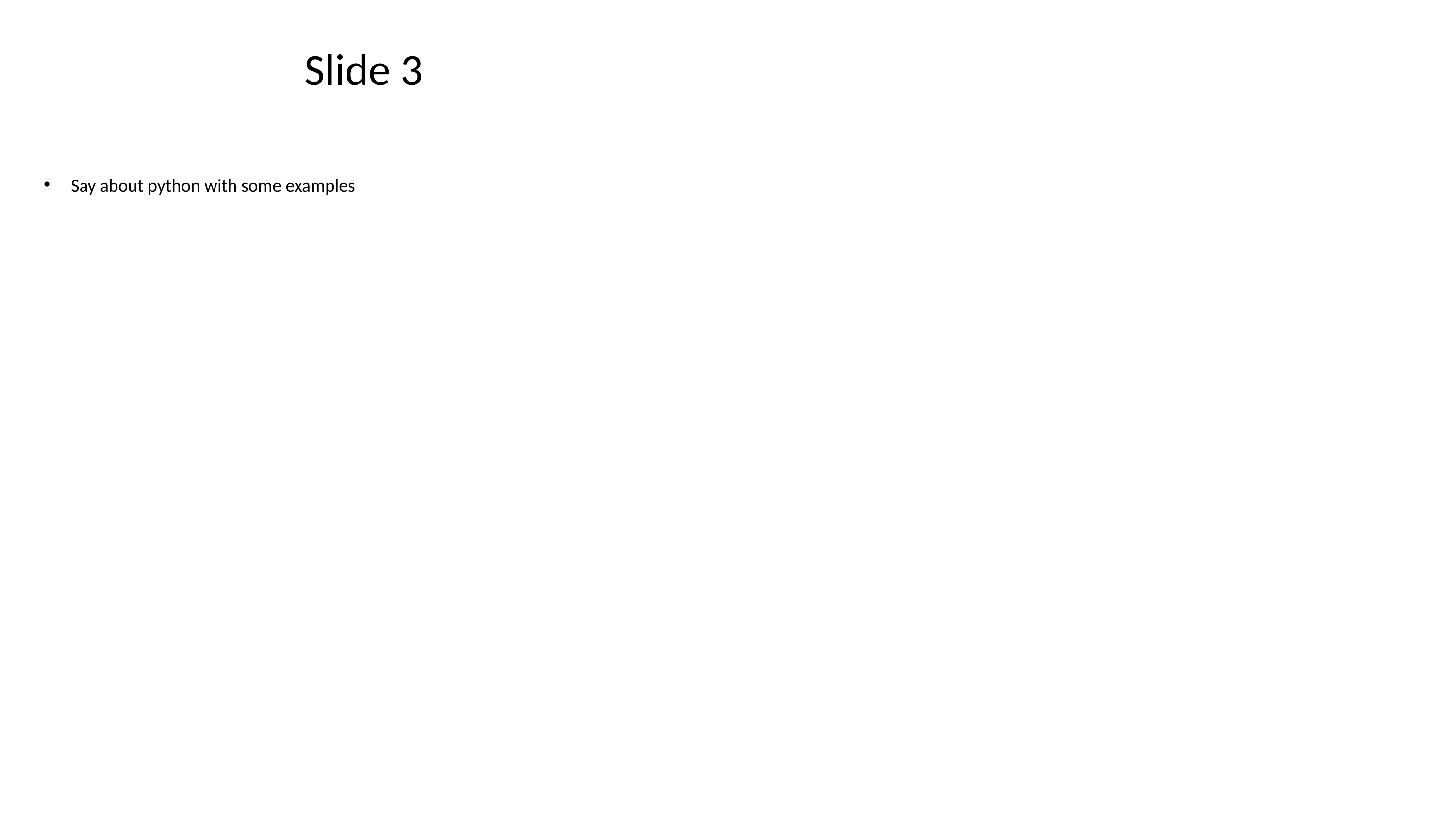

# Slide 3

Say about python with some examples